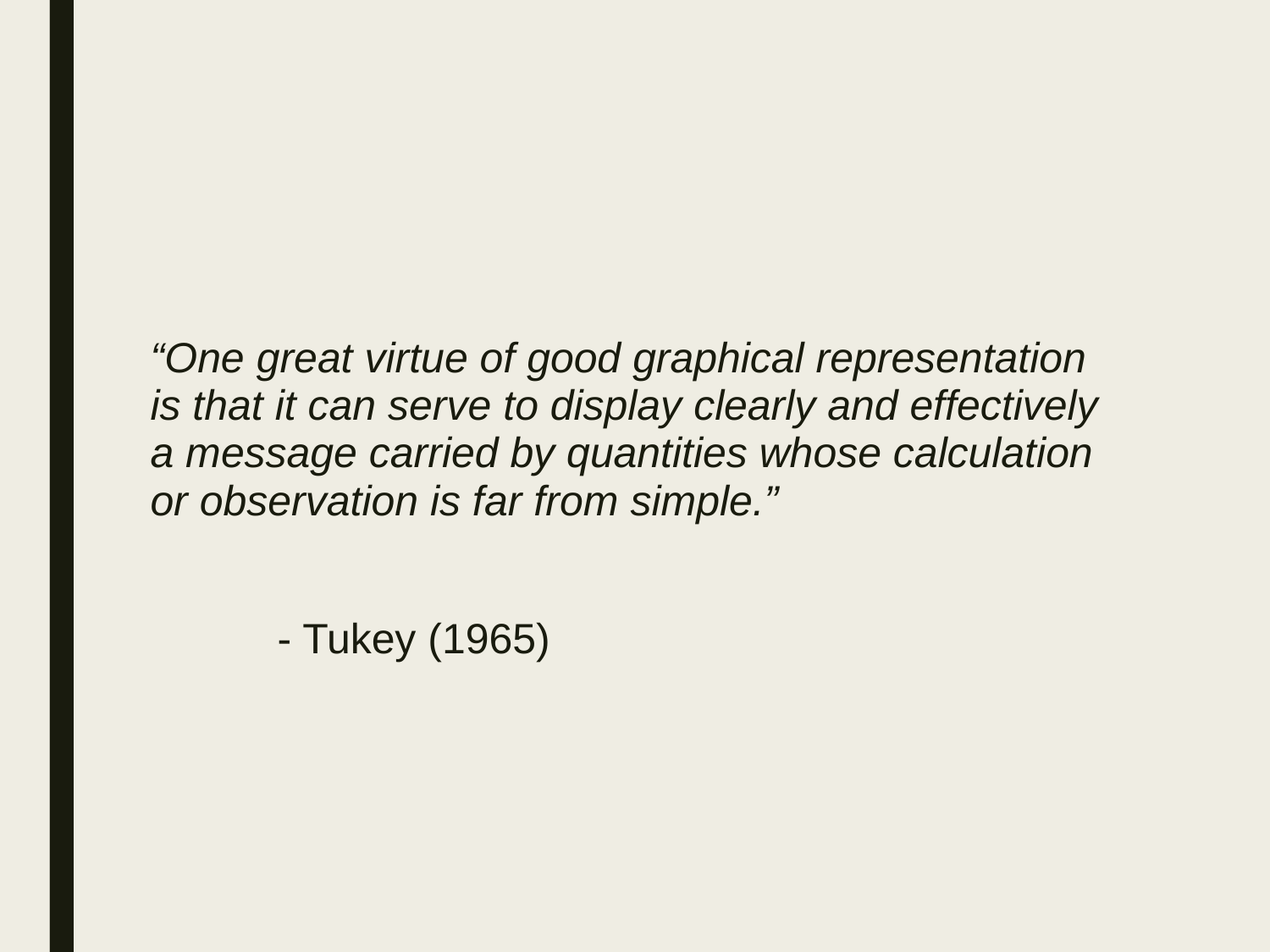

“One great virtue of good graphical representation is that it can serve to display clearly and effectively a message carried by quantities whose calculation or observation is far from simple.”

	- Tukey (1965)